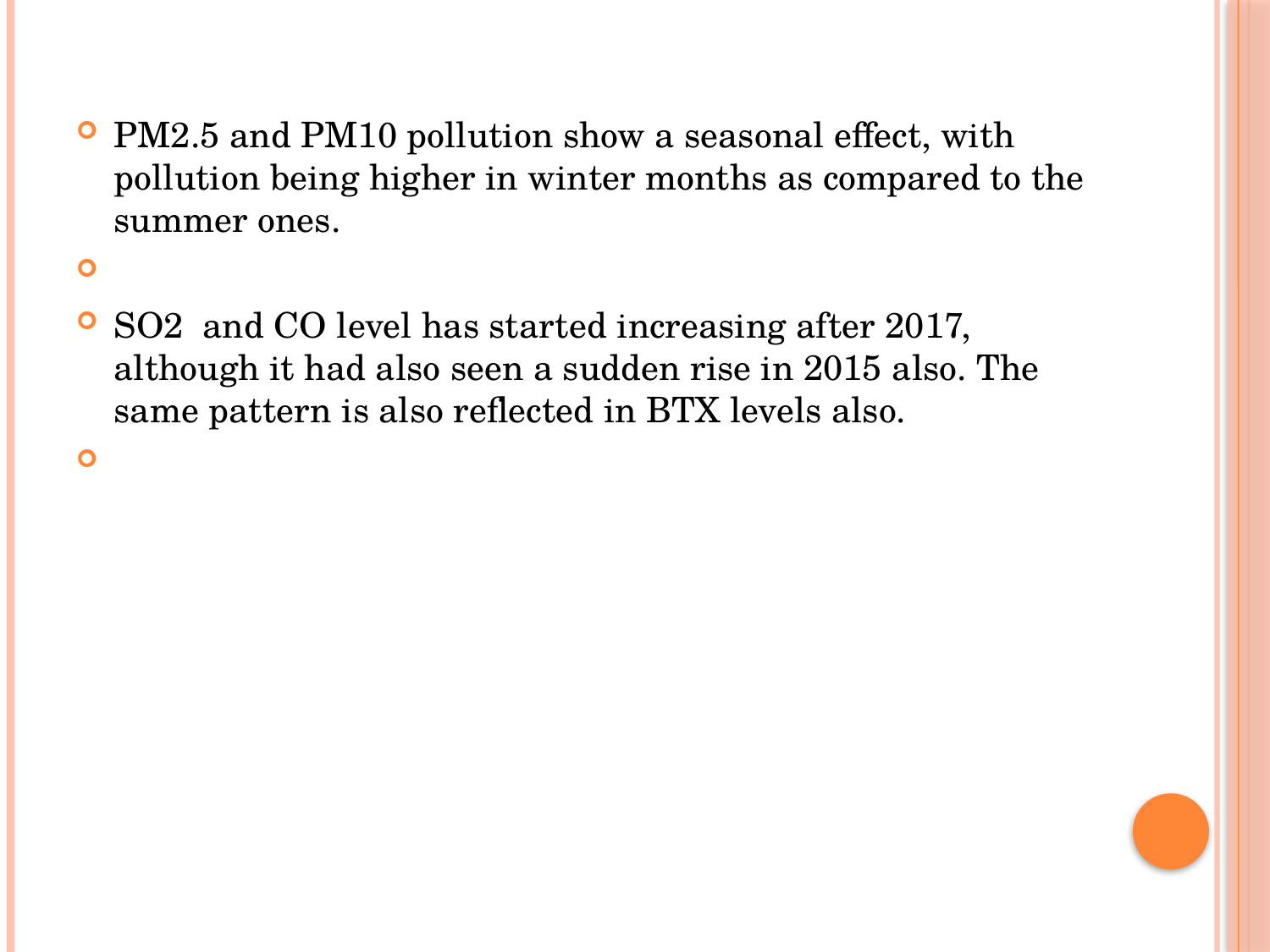

#
PM2.5 and PM10 pollution show a seasonal effect, with pollution being higher in winter months as compared to the summer ones.

SO2  and CO level has started increasing after 2017, although it had also seen a sudden rise in 2015 also. The same pattern is also reflected in BTX levels also.